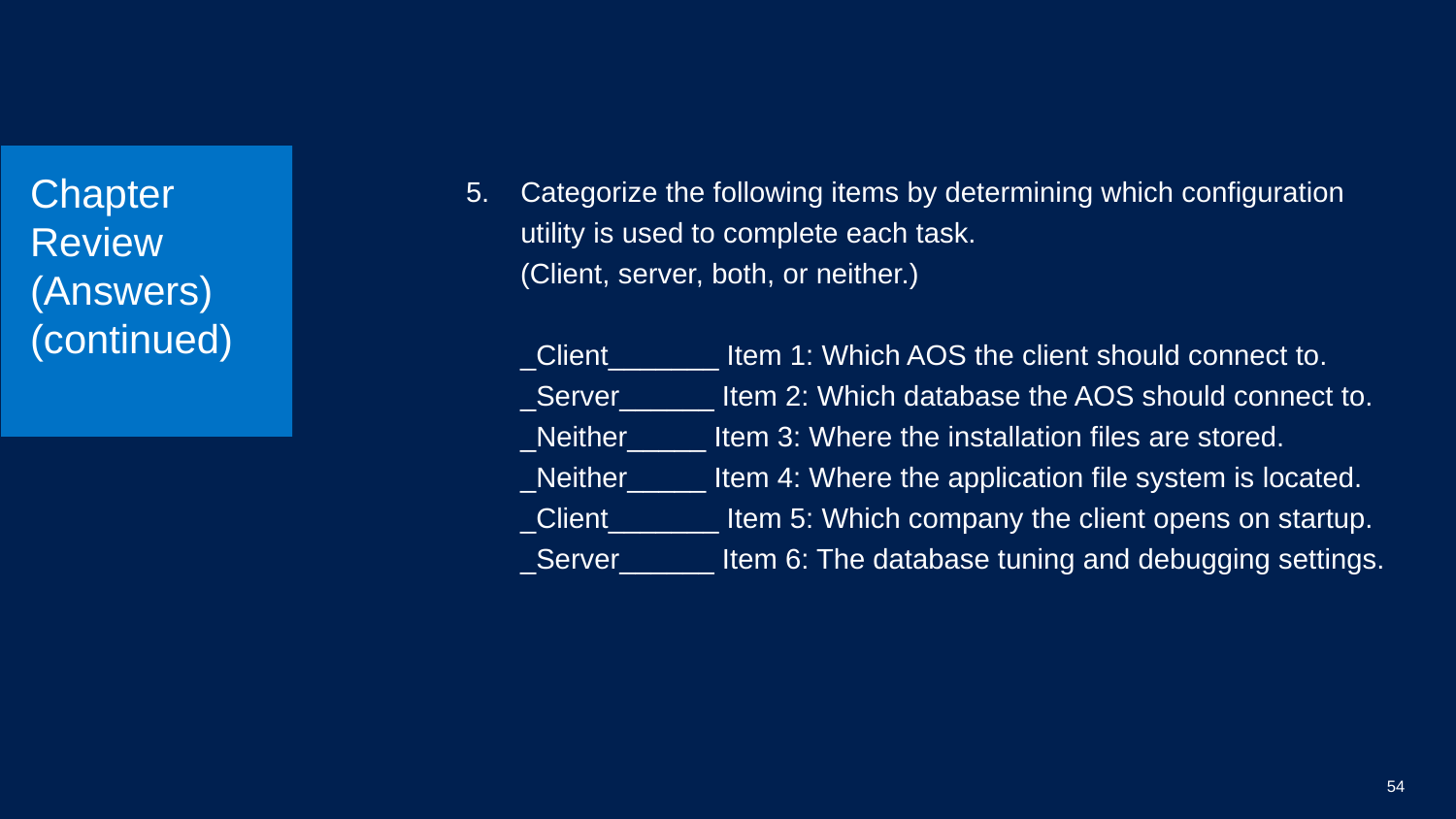

# Chapter Review (Answers) (continued)
Categorize the following items by determining which configuration utility is used to complete each task.
(Client, server, both, or neither.)

_Client_______ Item 1: Which AOS the client should connect to.
_Server______ Item 2: Which database the AOS should connect to.
_Neither_____ Item 3: Where the installation files are stored.
_Neither_____ Item 4: Where the application file system is located.
_Client_______ Item 5: Which company the client opens on startup.
_Server______ Item 6: The database tuning and debugging settings.

54